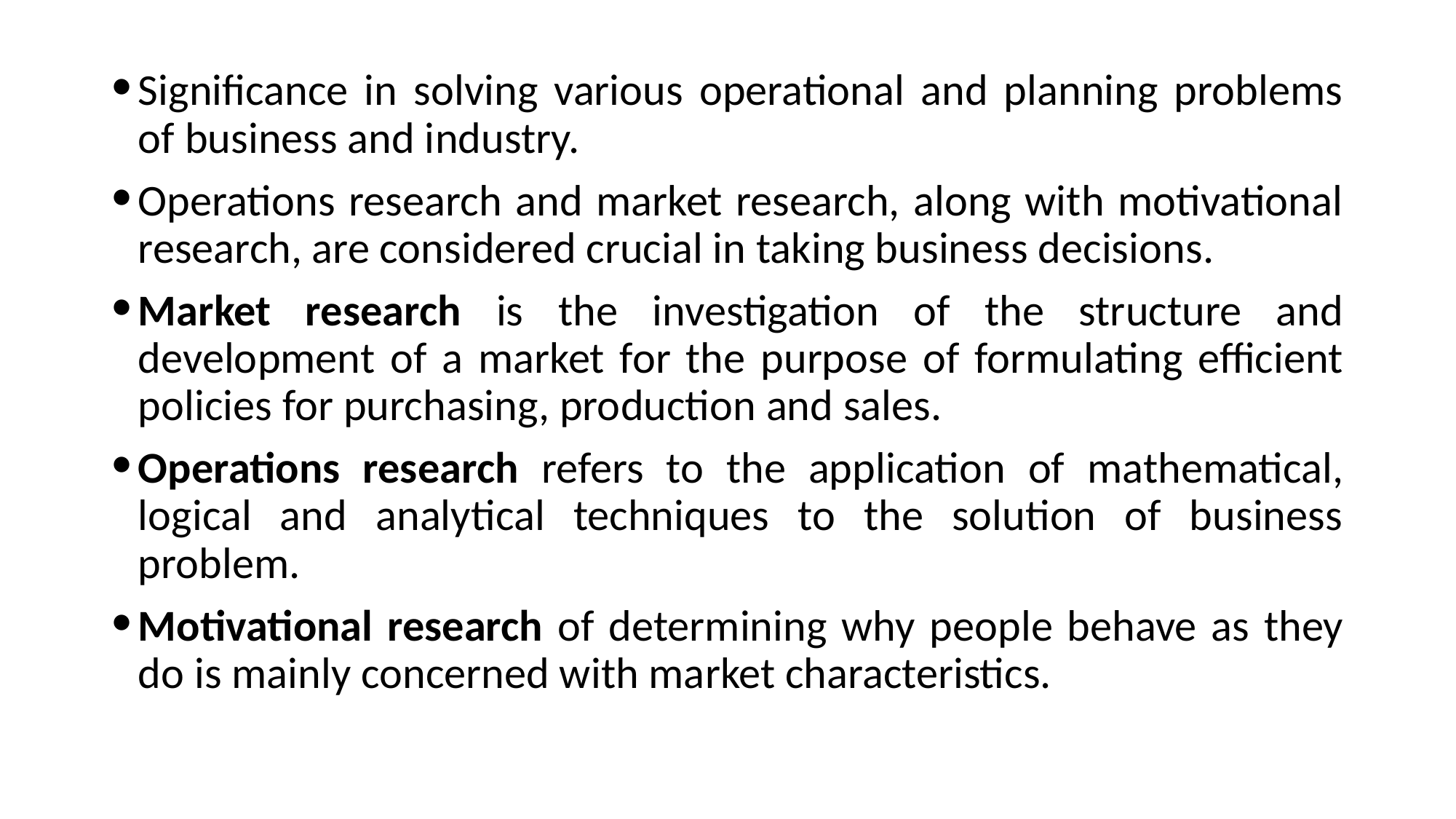

Significance in solving various operational and planning problems of business and industry.
Operations research and market research, along with motivational research, are considered crucial in taking business decisions.
Market research is the investigation of the structure and development of a market for the purpose of formulating efficient policies for purchasing, production and sales.
Operations research refers to the application of mathematical, logical and analytical techniques to the solution of business problem.
Motivational research of determining why people behave as they do is mainly concerned with market characteristics.